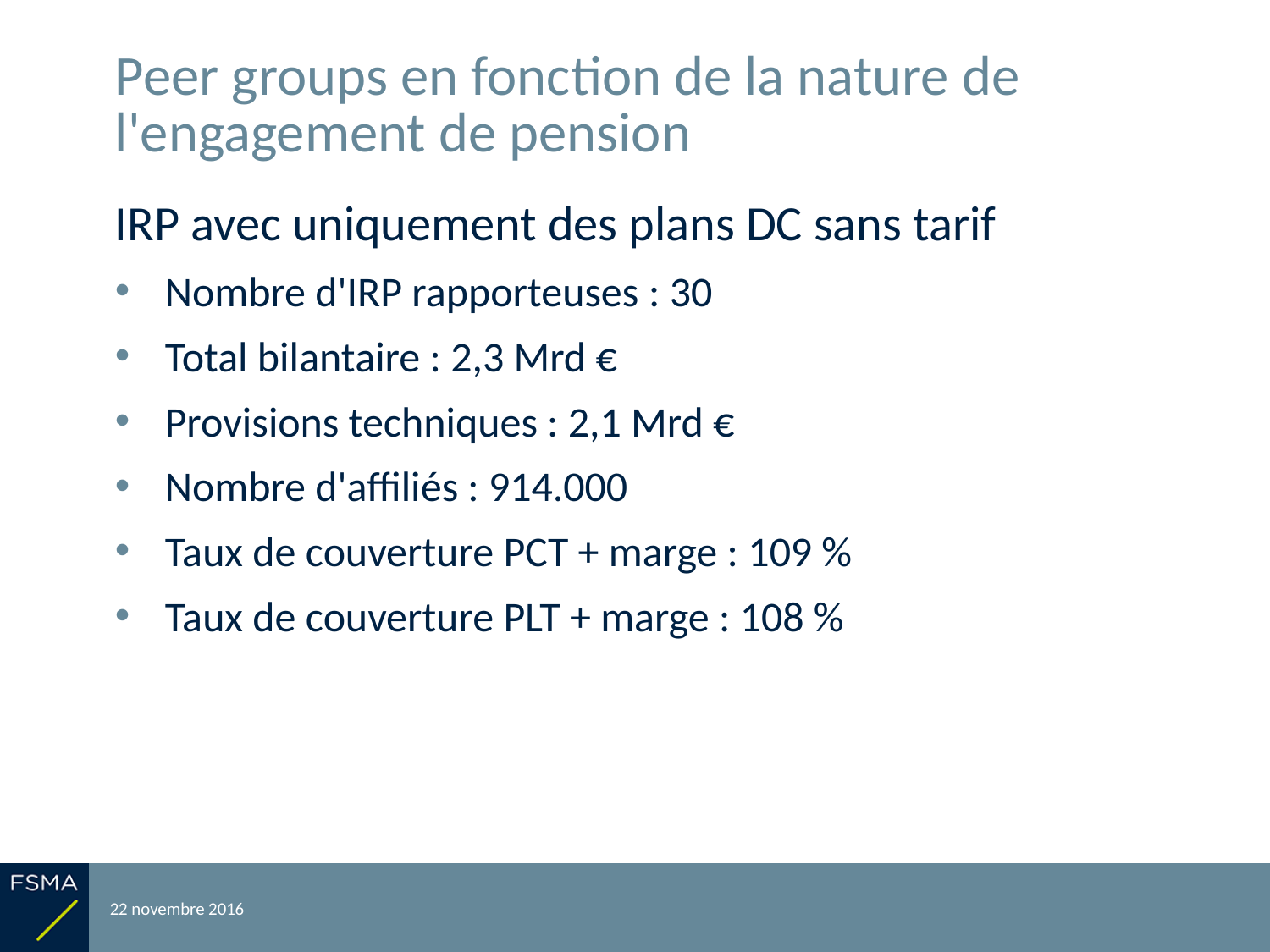

# Peer groups en fonction de la nature de l'engagement de pension
IRP avec uniquement des plans DC sans tarif
Nombre d'IRP rapporteuses : 30
Total bilantaire : 2,3 Mrd €
Provisions techniques : 2,1 Mrd €
Nombre d'affiliés : 914.000
Taux de couverture PCT + marge : 109 %
Taux de couverture PLT + marge : 108 %
22 novembre 2016
Reporting relatif à l'exercice 2015
36